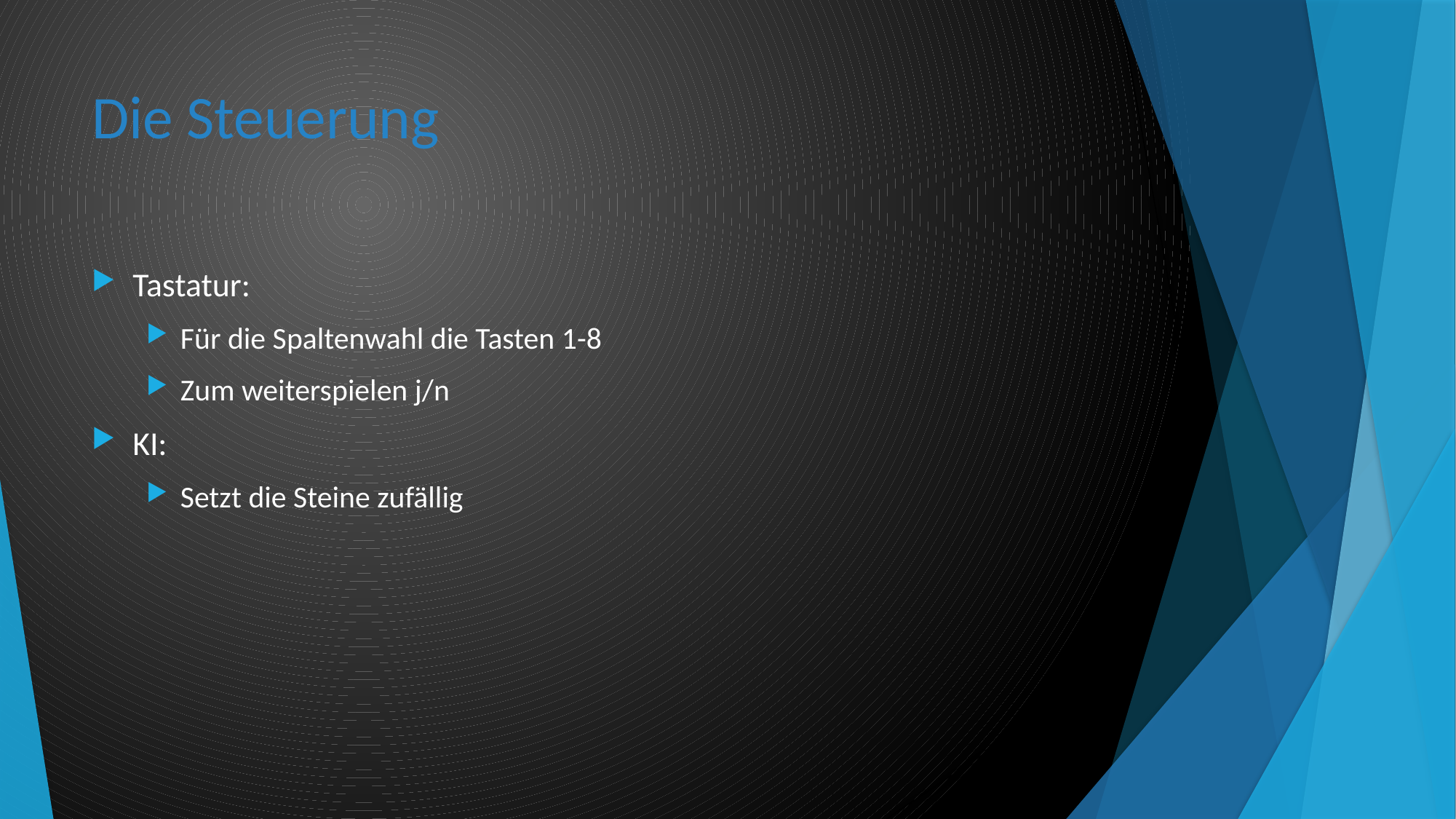

# Die Steuerung
Tastatur:
Für die Spaltenwahl die Tasten 1-8
Zum weiterspielen j/n
KI:
Setzt die Steine zufällig